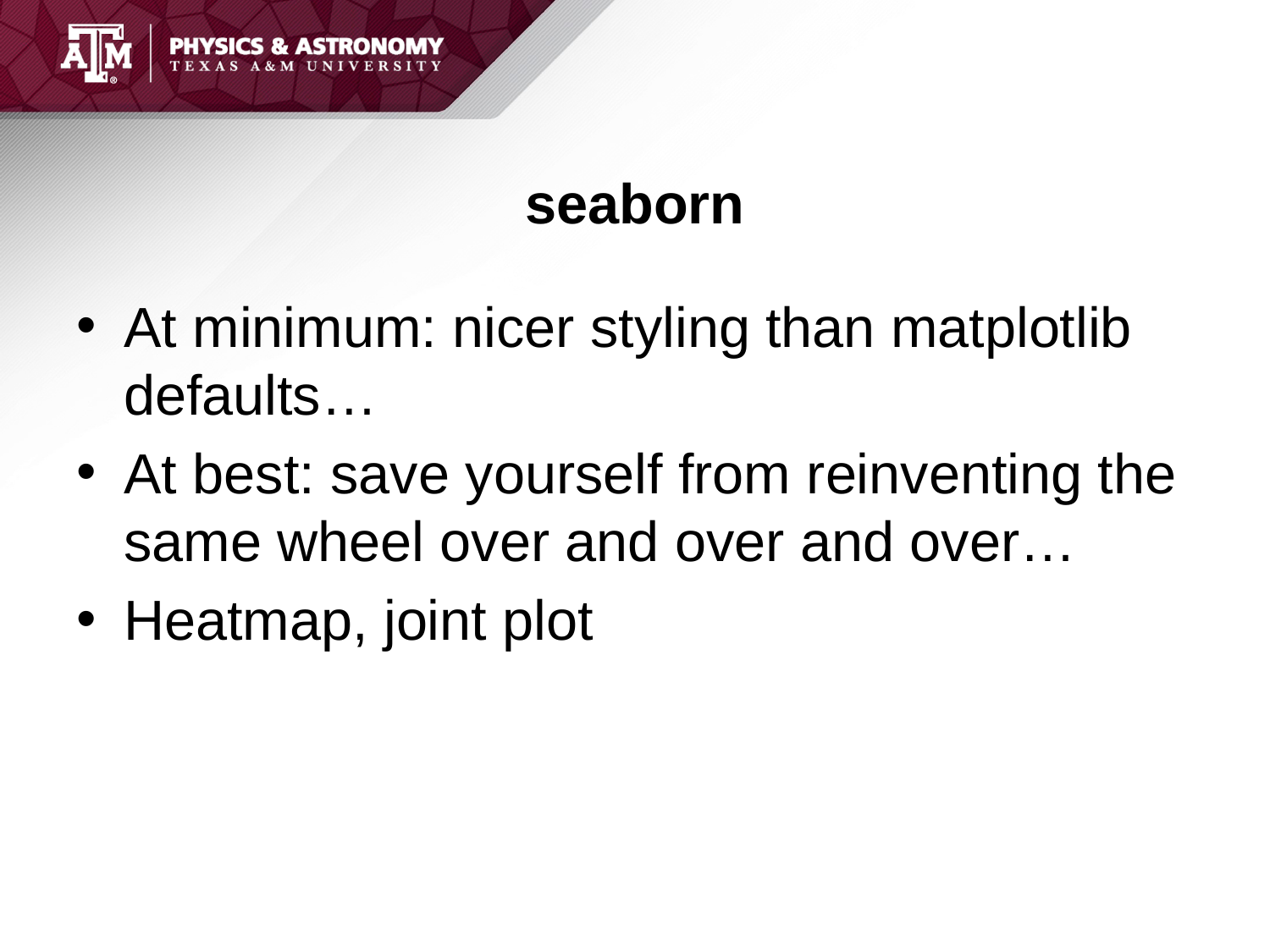

# seaborn
At minimum: nicer styling than matplotlib defaults…
At best: save yourself from reinventing the same wheel over and over and over…
Heatmap, joint plot